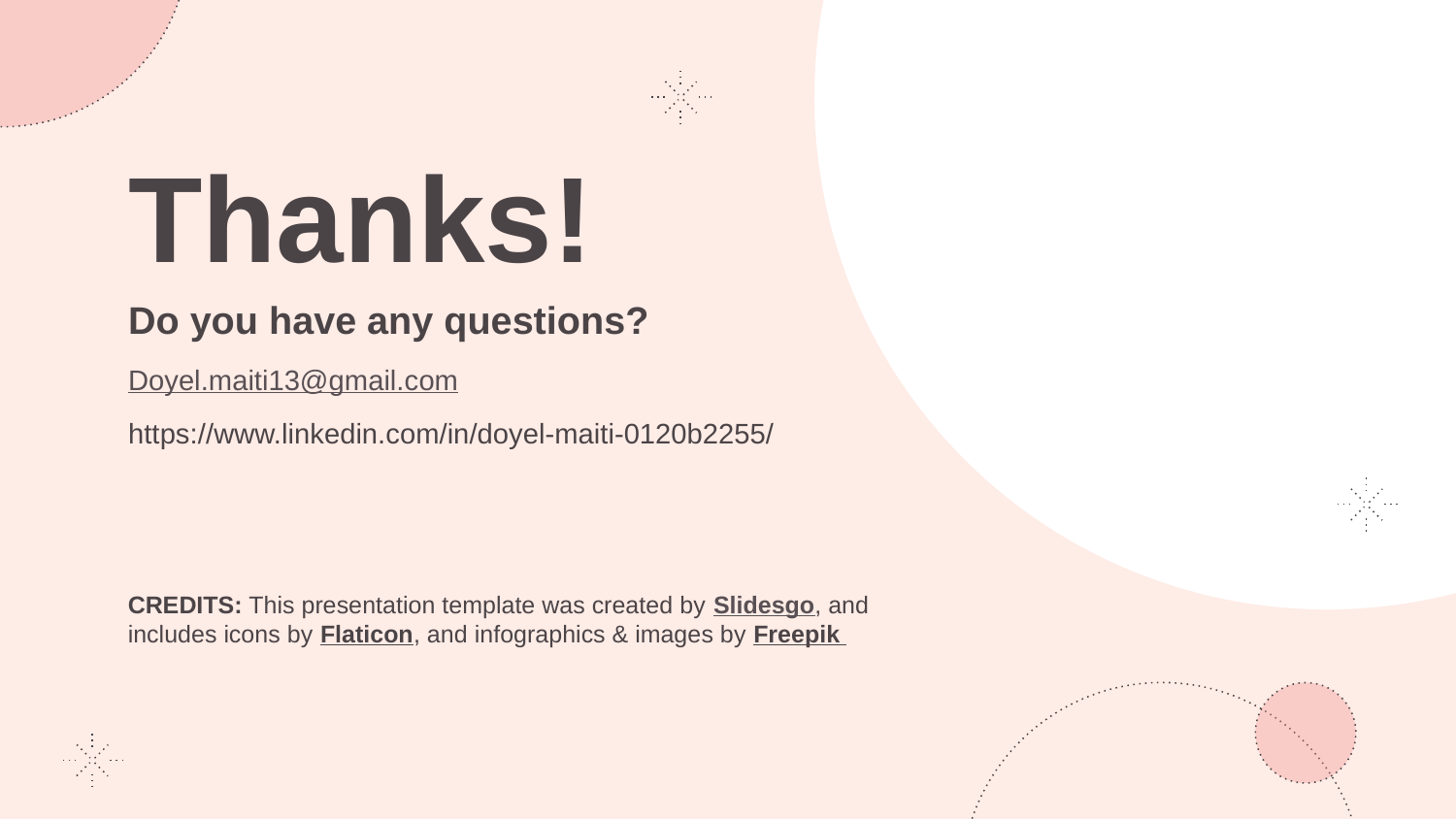

# Thanks!
Do you have any questions?
Doyel.maiti13@gmail.com
https://www.linkedin.com/in/doyel-maiti-0120b2255/